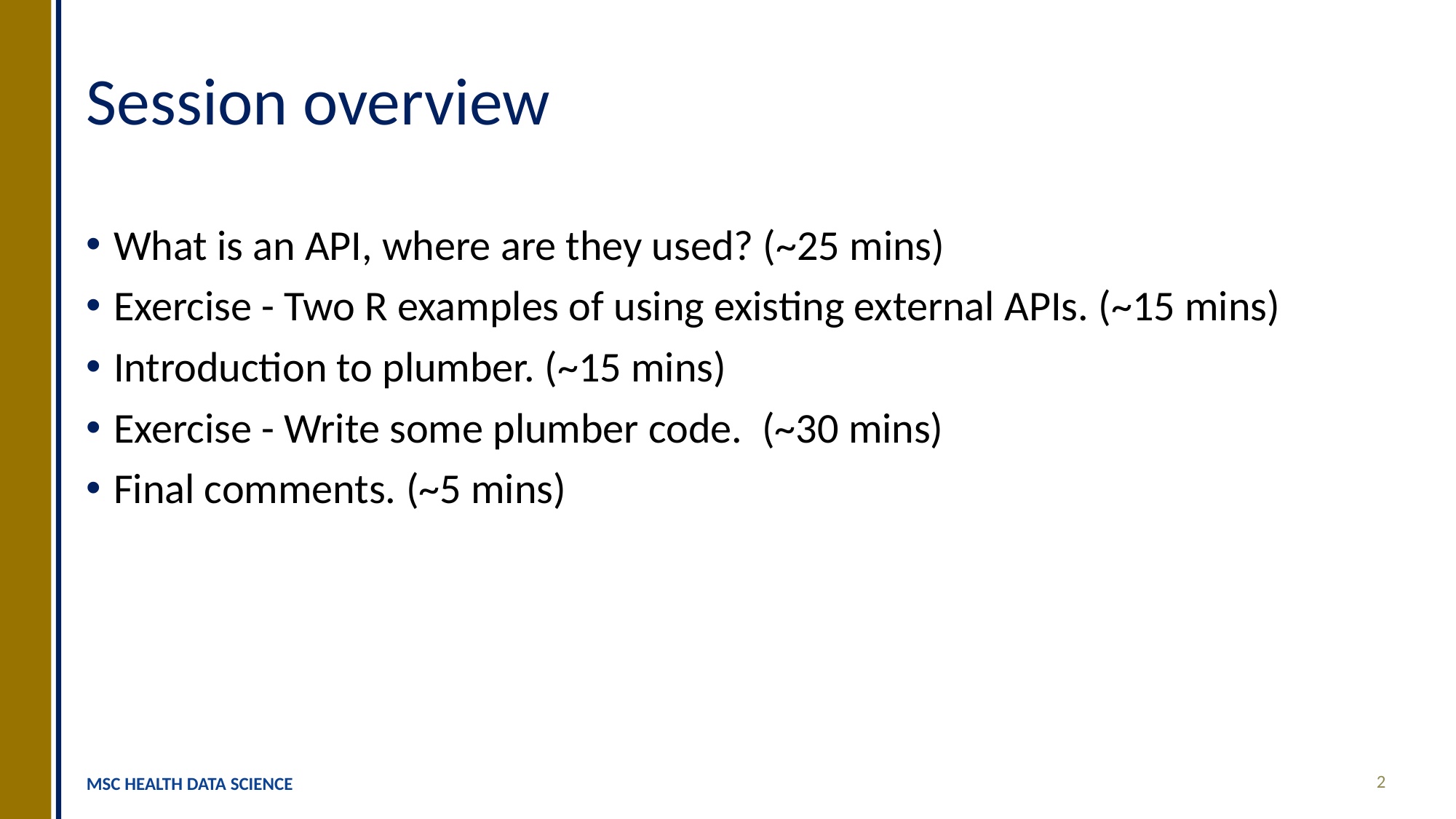

# Session overview
What is an API, where are they used? (~25 mins)
Exercise - Two R examples of using existing external APIs. (~15 mins)
Introduction to plumber. (~15 mins)
Exercise - Write some plumber code.  (~30 mins)
Final comments. (~5 mins)
2
MSC HEALTH DATA SCIENCE